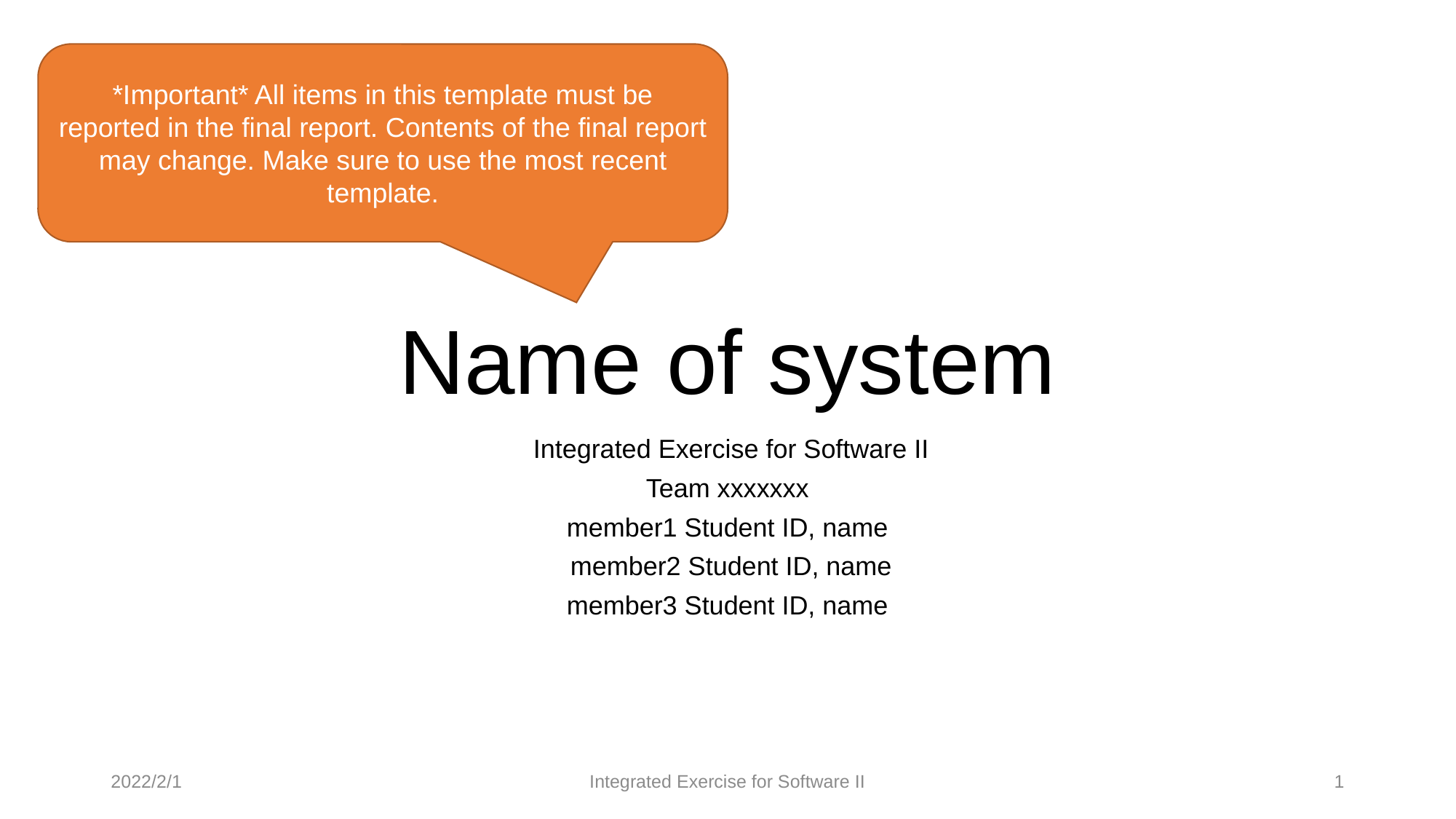

*Important* All items in this template must be reported in the final report. Contents of the final report may change. Make sure to use the most recent template.
# Name of system
 Integrated Exercise for Software II
Team xxxxxxx
member1 Student ID, name
 member2 Student ID, name
member3 Student ID, name
2022/2/1
Integrated Exercise for Software II
1